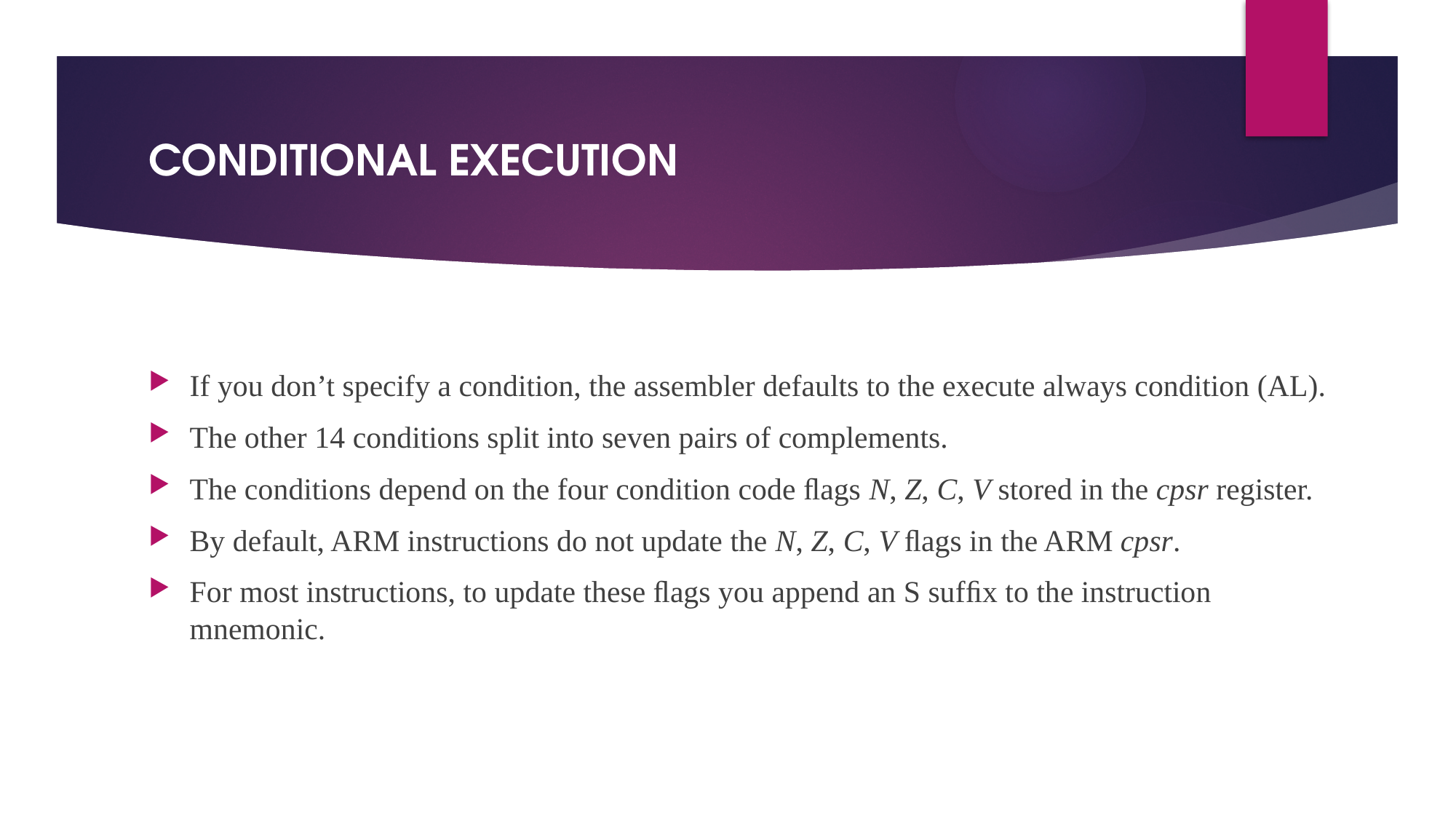

# Conditional Execution
If you don’t specify a condition, the assembler defaults to the execute always condition (AL).
The other 14 conditions split into seven pairs of complements.
The conditions depend on the four condition code ﬂags N, Z, C, V stored in the cpsr register.
By default, ARM instructions do not update the N, Z, C, V ﬂags in the ARM cpsr.
For most instructions, to update these ﬂags you append an S sufﬁx to the instruction mnemonic.